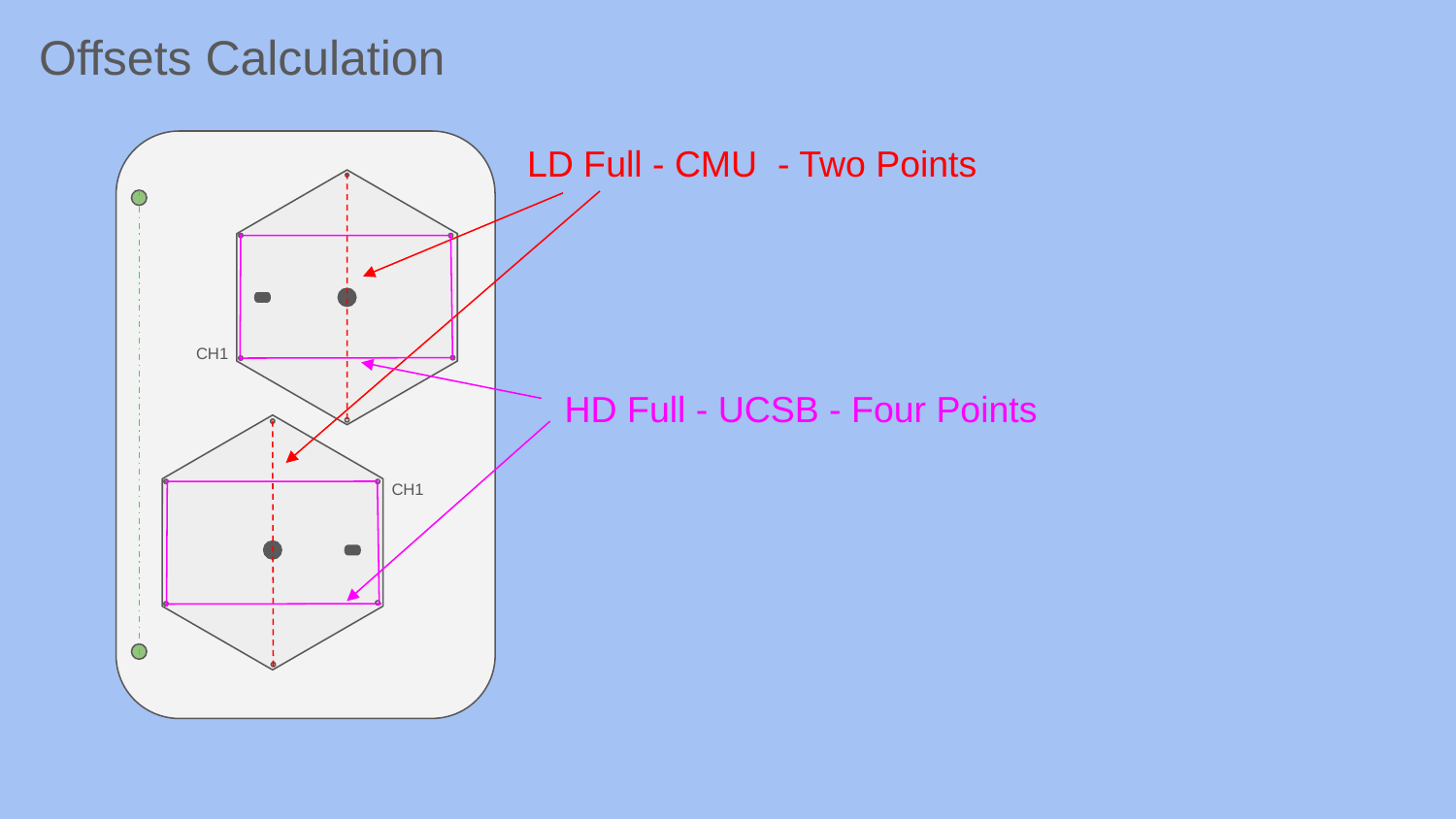

Offsets Calculation
LD Full - CMU  - Two Points

CH1

HD Full - UCSB - Four Points

CH1